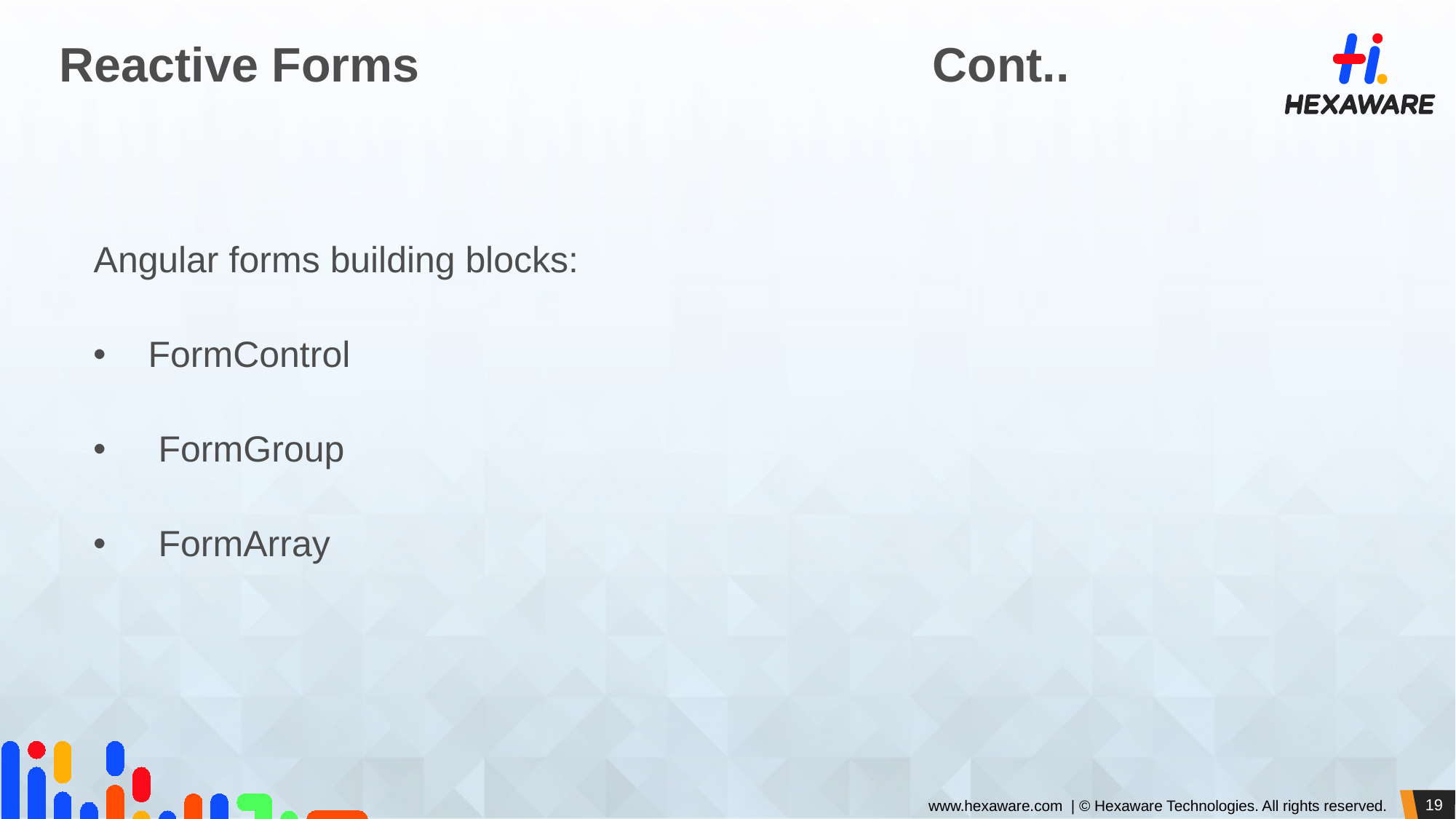

# Reactive Forms					Cont..
Angular forms building blocks:
FormControl
 FormGroup
 FormArray